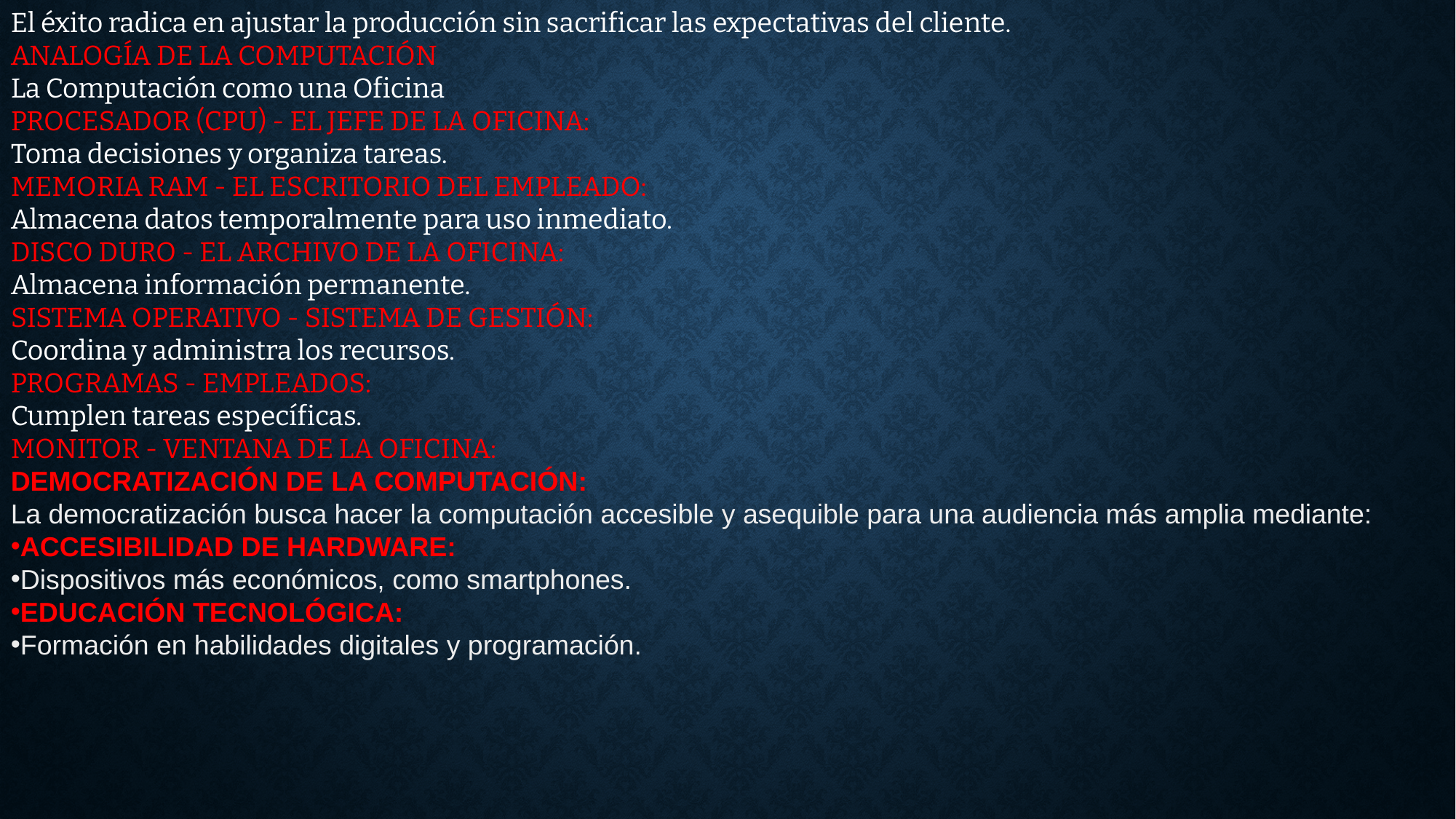

El éxito radica en ajustar la producción sin sacrificar las expectativas del cliente.
Analogía de la Computación
La Computación como una Oficina
Procesador (CPU) - El jefe de la oficina:
Toma decisiones y organiza tareas.
Memoria RAM - El escritorio del empleado:
Almacena datos temporalmente para uso inmediato.
Disco duro - El archivo de la oficina:
Almacena información permanente.
Sistema Operativo - Sistema de gestión:
Coordina y administra los recursos.
Programas - Empleados:
Cumplen tareas específicas.
Monitor - Ventana de la oficina:
Democratización de la Computación:
La democratización busca hacer la computación accesible y asequible para una audiencia más amplia mediante:
Accesibilidad de Hardware:
Dispositivos más económicos, como smartphones.
Educación Tecnológica:
Formación en habilidades digitales y programación.